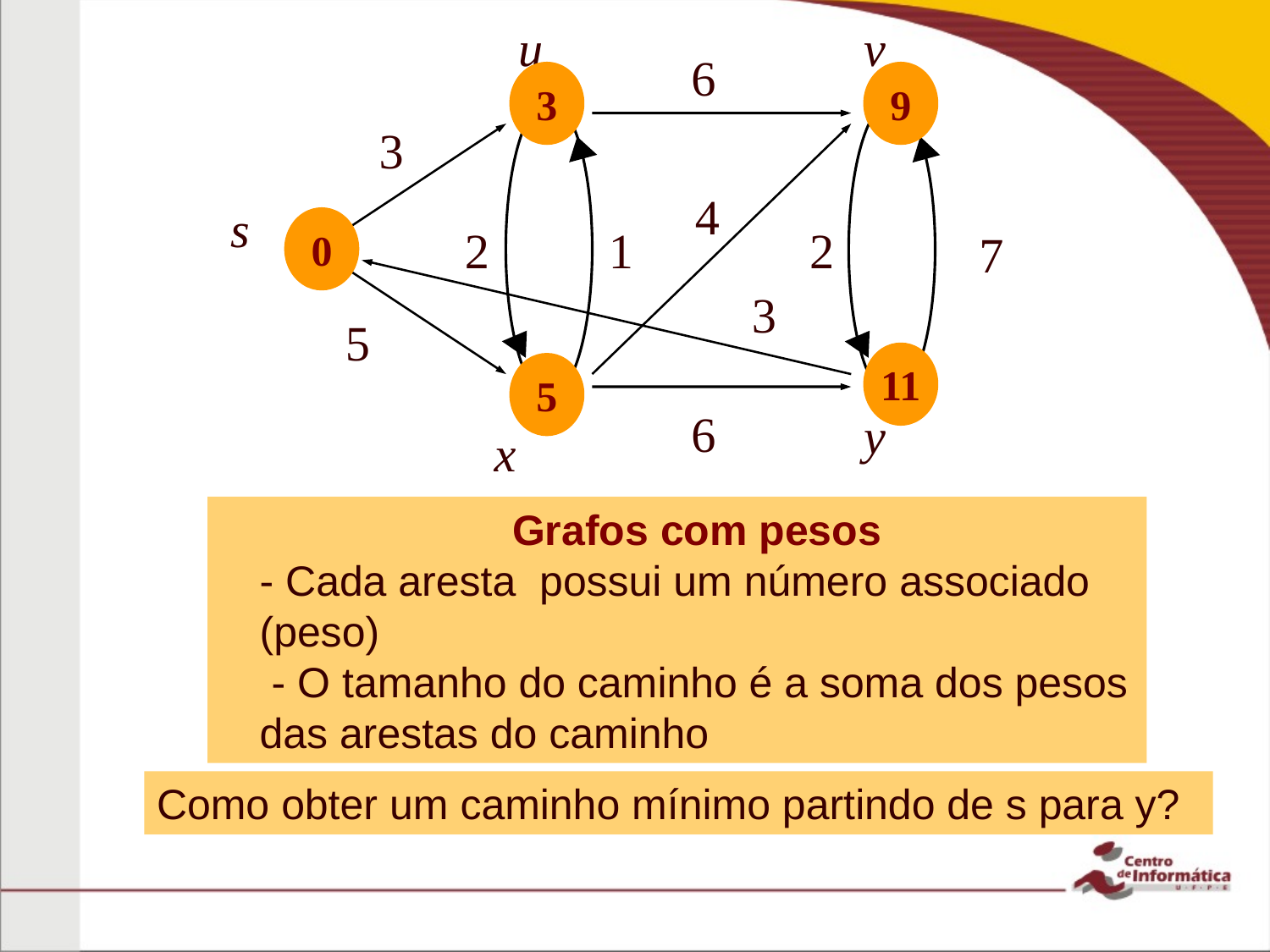

u
v
6
3
9

3

4
s
0
2
1
2
7

3
5

11
5

6
y
x
Grafos com pesos
- Cada aresta  possui um número associado (peso)
 - O tamanho do caminho é a soma dos pesos das arestas do caminho
Como obter um caminho mínimo partindo de s para y?